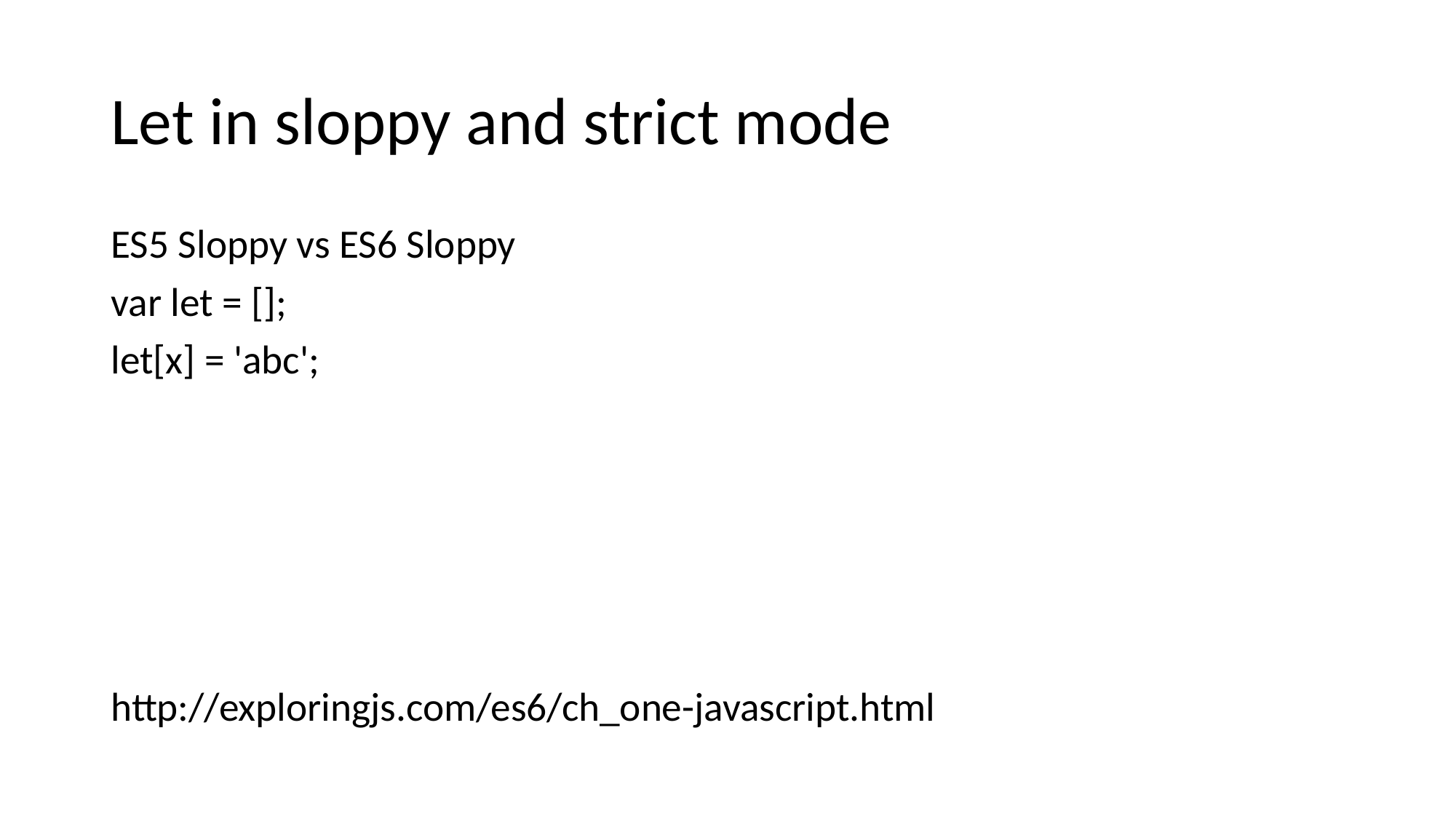

# Let in sloppy and strict mode
ES5 Sloppy vs ES6 Sloppy
var let = [];
let[x] = 'abc';

http://exploringjs.com/es6/ch_one-javascript.html